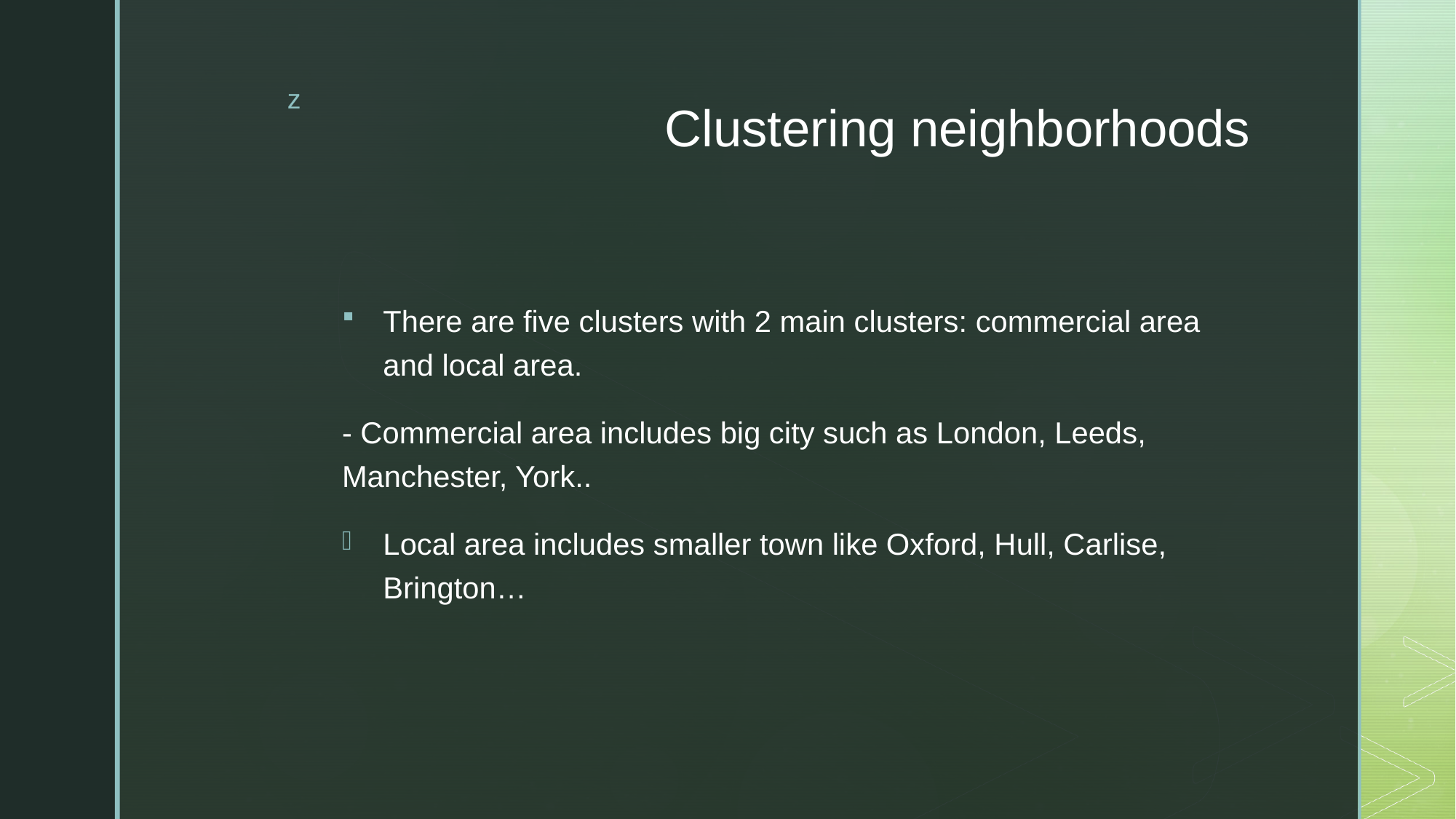

# Clustering neighborhoods
There are five clusters with 2 main clusters: commercial area and local area.
- Commercial area includes big city such as London, Leeds, Manchester, York..
Local area includes smaller town like Oxford, Hull, Carlise, Brington…